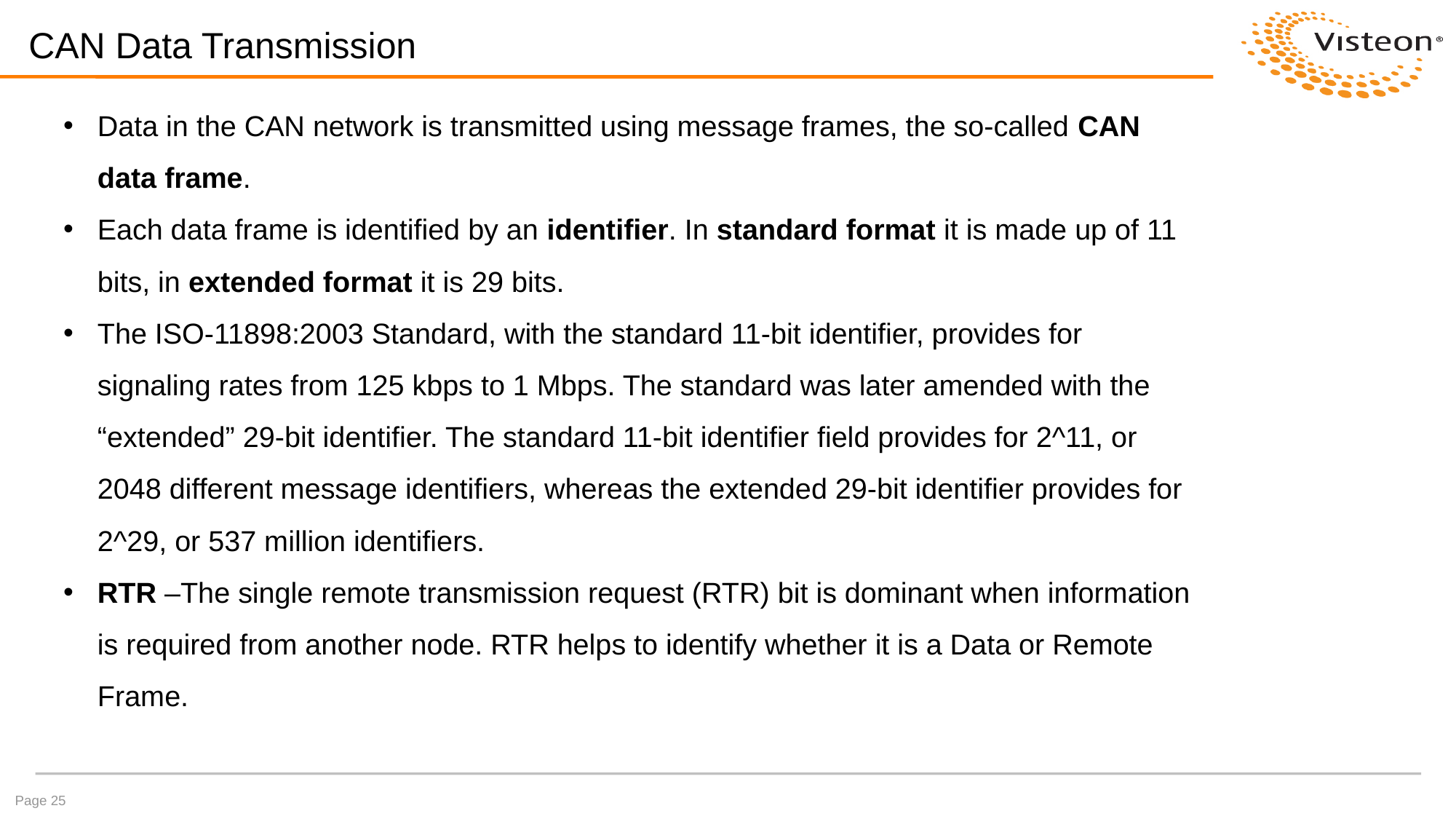

CAN Data Transmission
Data in the CAN network is transmitted using message frames, the so-called CAN data frame.
Each data frame is identified by an identifier. In standard format it is made up of 11 bits, in extended format it is 29 bits.
The ISO-11898:2003 Standard, with the standard 11-bit identifier, provides for signaling rates from 125 kbps to 1 Mbps. The standard was later amended with the “extended” 29-bit identifier. The standard 11-bit identifier field provides for 2^11, or 2048 different message identifiers, whereas the extended 29-bit identifier provides for 2^29, or 537 million identifiers.
RTR –The single remote transmission request (RTR) bit is dominant when information is required from another node. RTR helps to identify whether it is a Data or Remote Frame.
Page 25